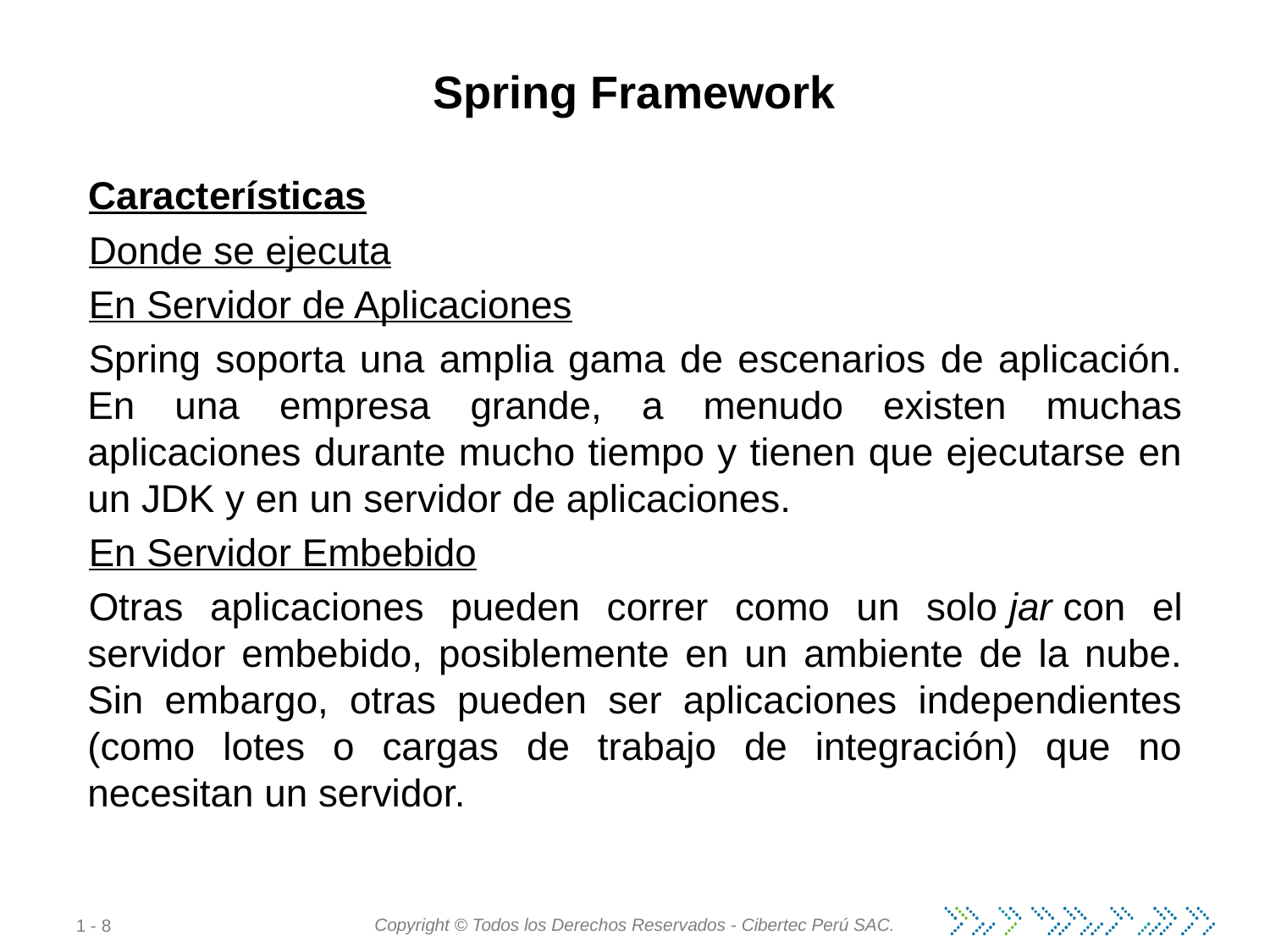

# Spring Framework
Características
Donde se ejecuta
En Servidor de Aplicaciones
Spring soporta una amplia gama de escenarios de aplicación. En una empresa grande, a menudo existen muchas aplicaciones durante mucho tiempo y tienen que ejecutarse en un JDK y en un servidor de aplicaciones.
En Servidor Embebido
Otras aplicaciones pueden correr como un solo jar con el servidor embebido, posiblemente en un ambiente de la nube. Sin embargo, otras pueden ser aplicaciones independientes (como lotes o cargas de trabajo de integración) que no necesitan un servidor.